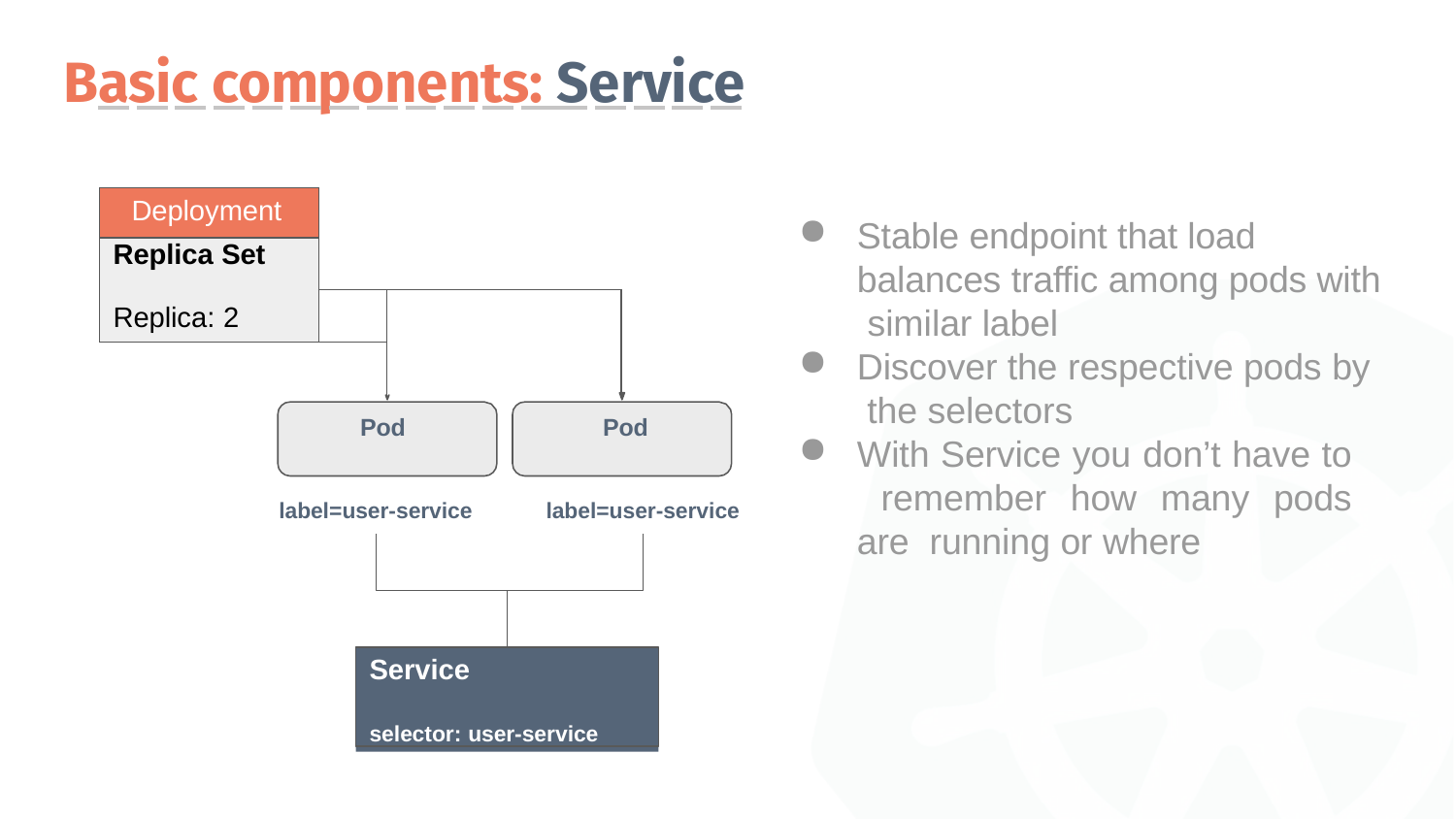

# Basic components: Service
| Deployment |  |  |
| --- | --- | --- |
| Replica Set Replica: 2 |  |  |
|  |  |  |
|  |  |  |
Stable endpoint that load  balances traffic among pods with  similar label
Discover the respective pods by  the selectors
With Service you don’t have to  remember how many pods are  running or where

Pod
Pod
label=user-service
label=user-service

Service

selector: user-service